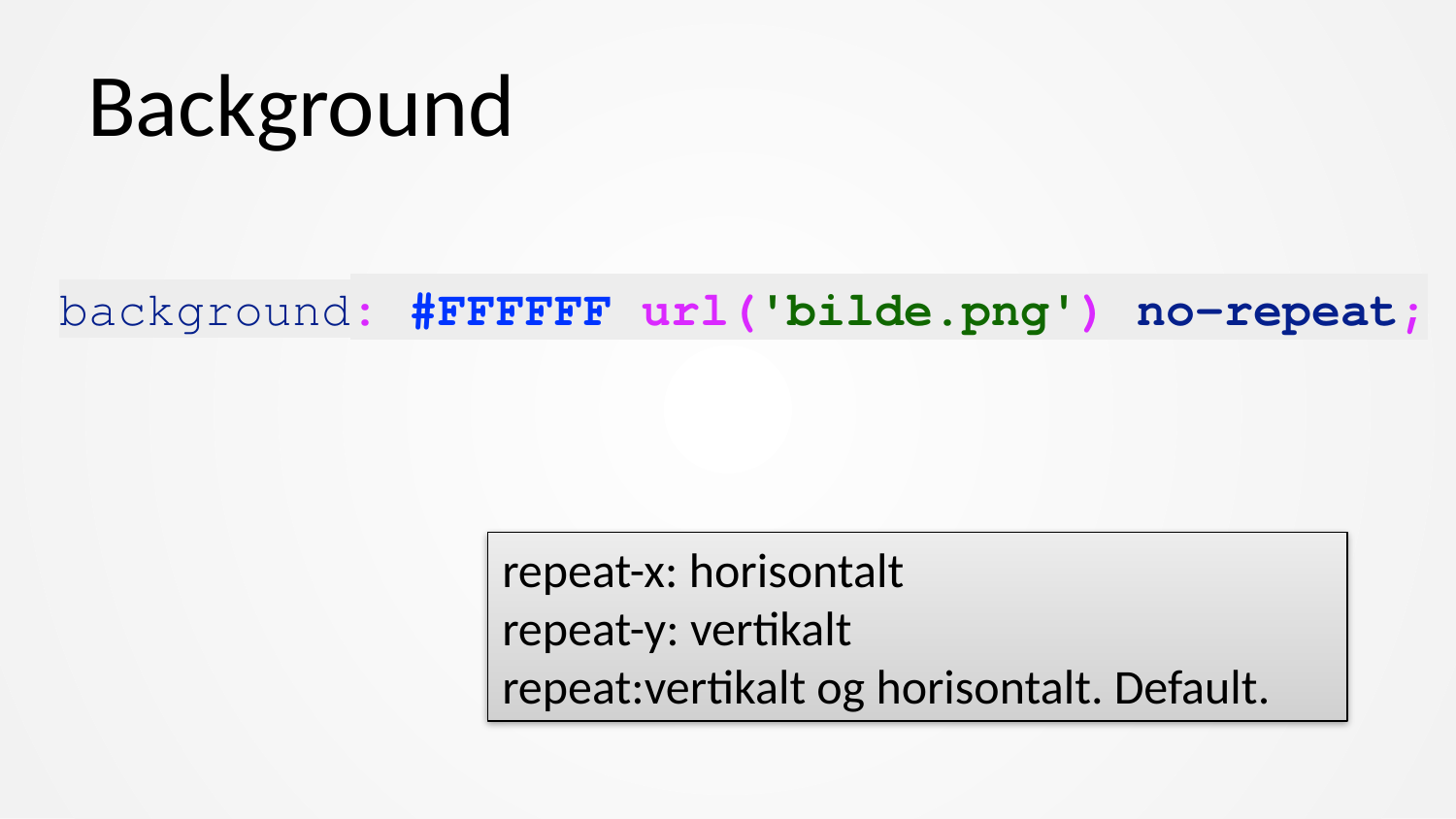

# Background
background: #FFFFFF url('bilde.png') no-repeat;
repeat-x: horisontalt
repeat-y: vertikalt
repeat:vertikalt og horisontalt. Default.